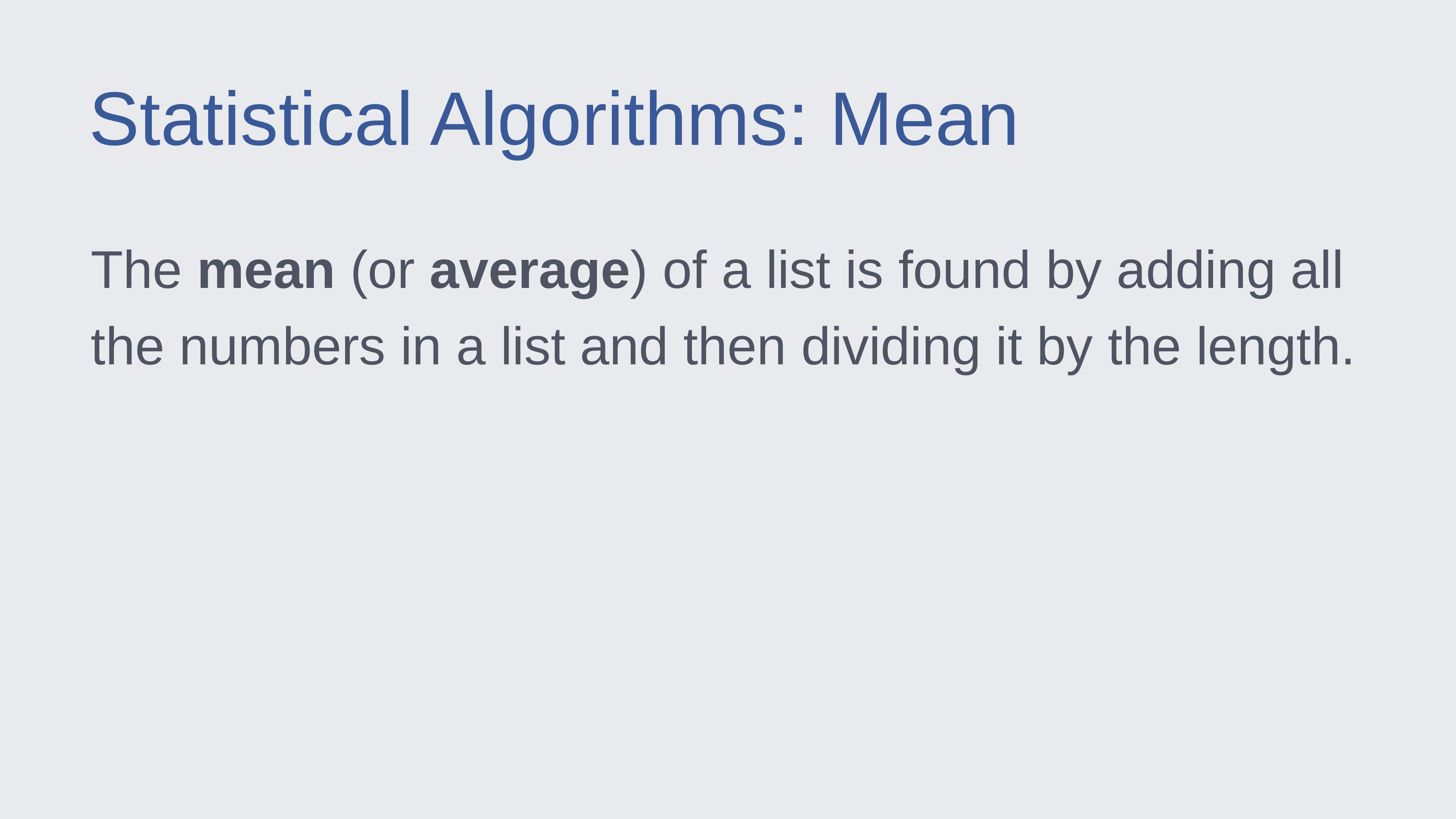

Statistical Algorithms: Mean

The mean (or average) of a list is found by adding all the numbers in a list and then dividing it by the length.